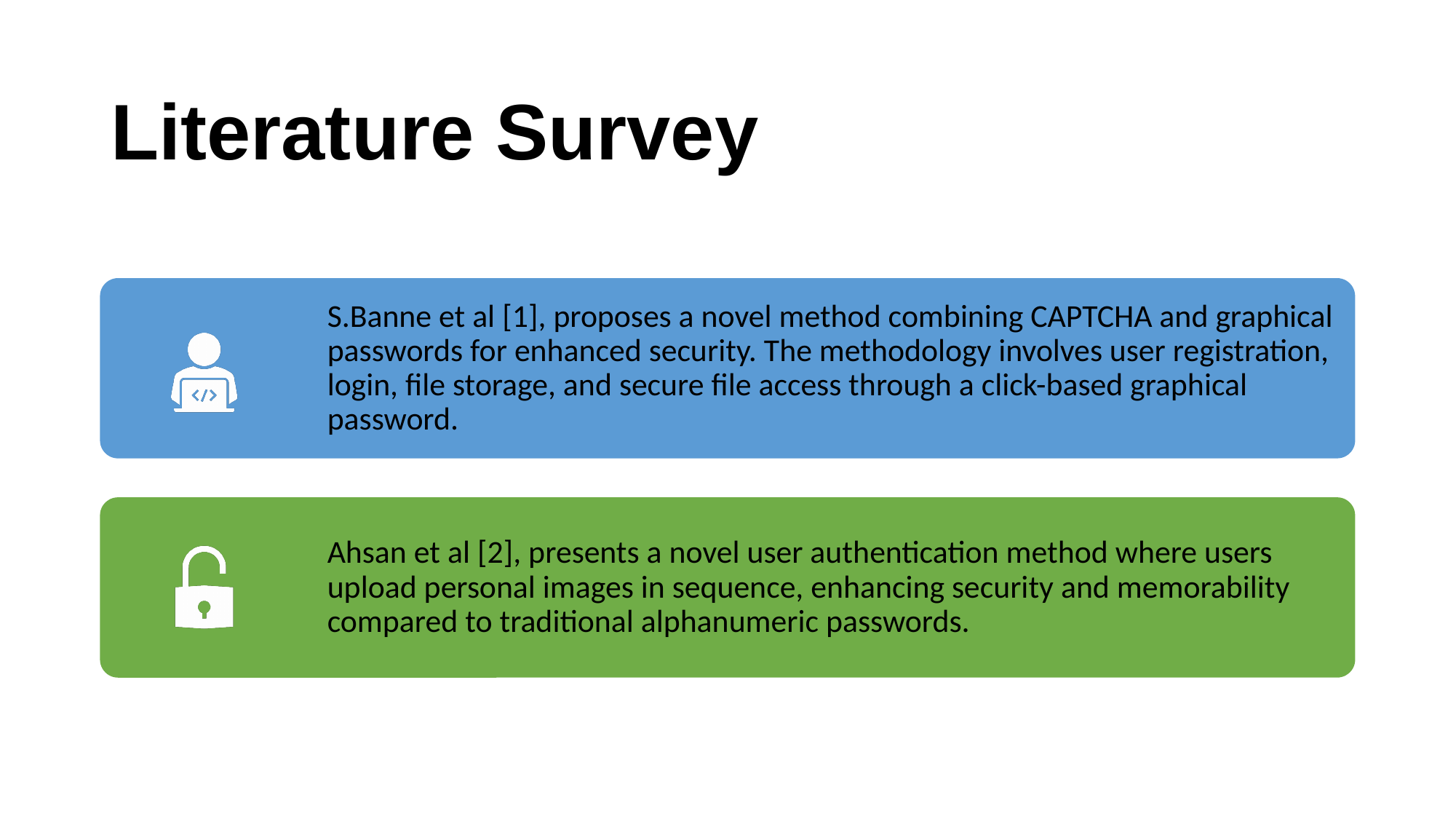

# Literature Survey
S.Banne et al [1], proposes a novel method combining CAPTCHA and graphical passwords for enhanced security. The methodology involves user registration, login, file storage, and secure file access through a click-based graphical password.
Ahsan et al [2], presents a novel user authentication method where users upload personal images in sequence, enhancing security and memorability compared to traditional alphanumeric passwords.